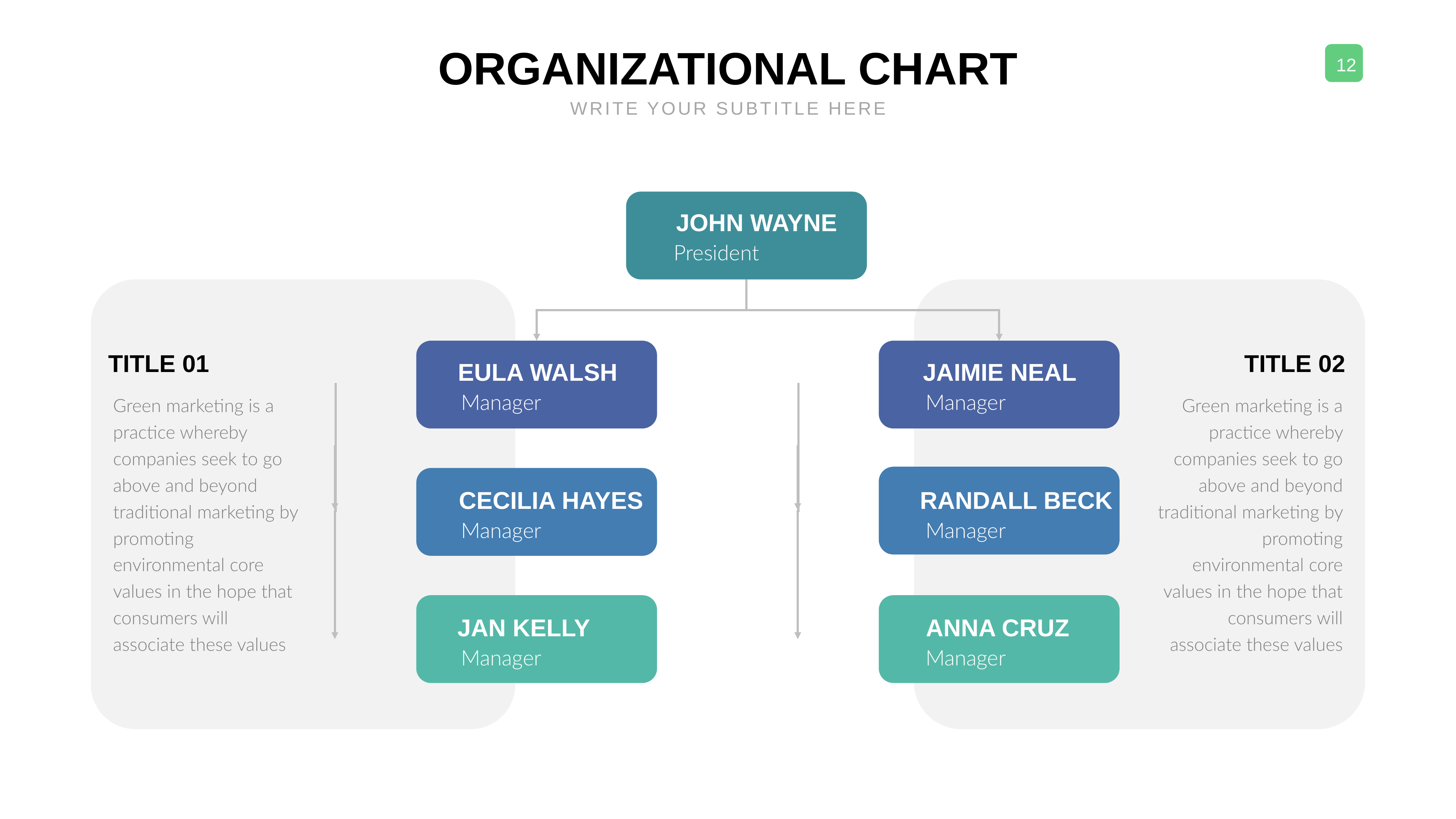

ORGANIZATIONAL CHART
WRITE YOUR SUBTITLE HERE

JOHN WAYNE
President

TITLE 01
TITLE 02
EULA WALSH
JAIMIE NEAL
Manager
Manager
Green marketing is a practice whereby companies seek to go above and beyond traditional marketing by promoting environmental core values in the hope that consumers will associate these values
Green marketing is a practice whereby companies seek to go above and beyond traditional marketing by promoting environmental core values in the hope that consumers will associate these values

CECILIA HAYES
RANDALL BECK
Manager
Manager

JAN KELLY
ANNA CRUZ
Manager
Manager